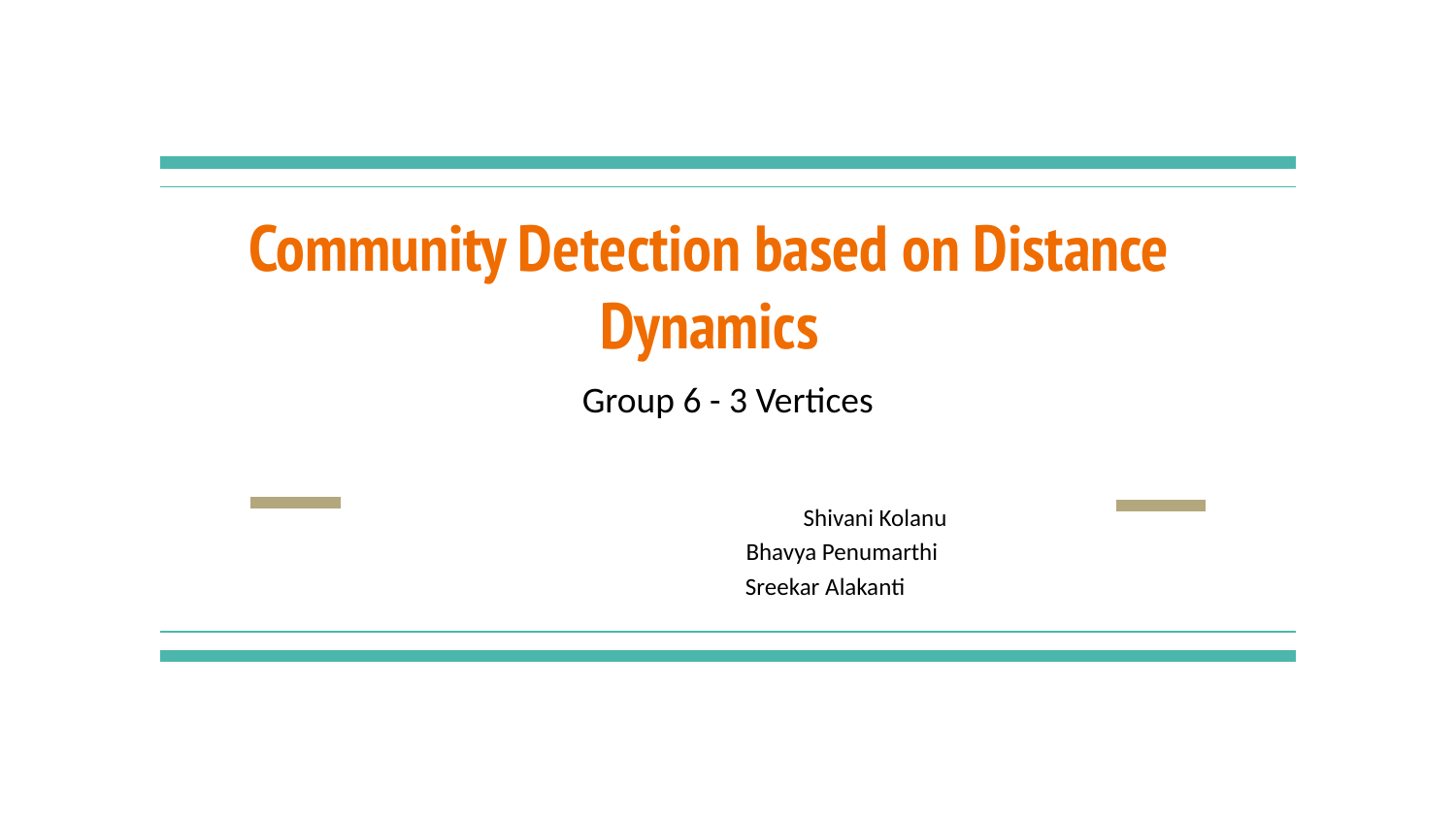

# Community Detection based on Distance Dynamics
Group 6 - 3 Vertices

                                                                                 Shivani Kolanu
		                    Bhavya Penumarthi
		              Sreekar Alakanti